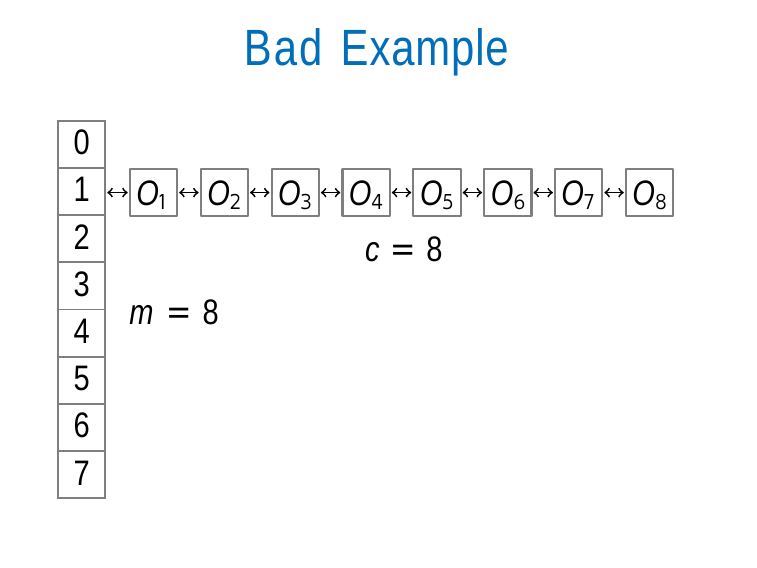

# Bad Example
| 0 |
| --- |
| 1 |
| 2 |
| 3 |
| 4 |
| 5 |
| 6 |
| 7 |
O1	O2	O3	O4	O5	O6	O7	O8
c = 8
m = 8